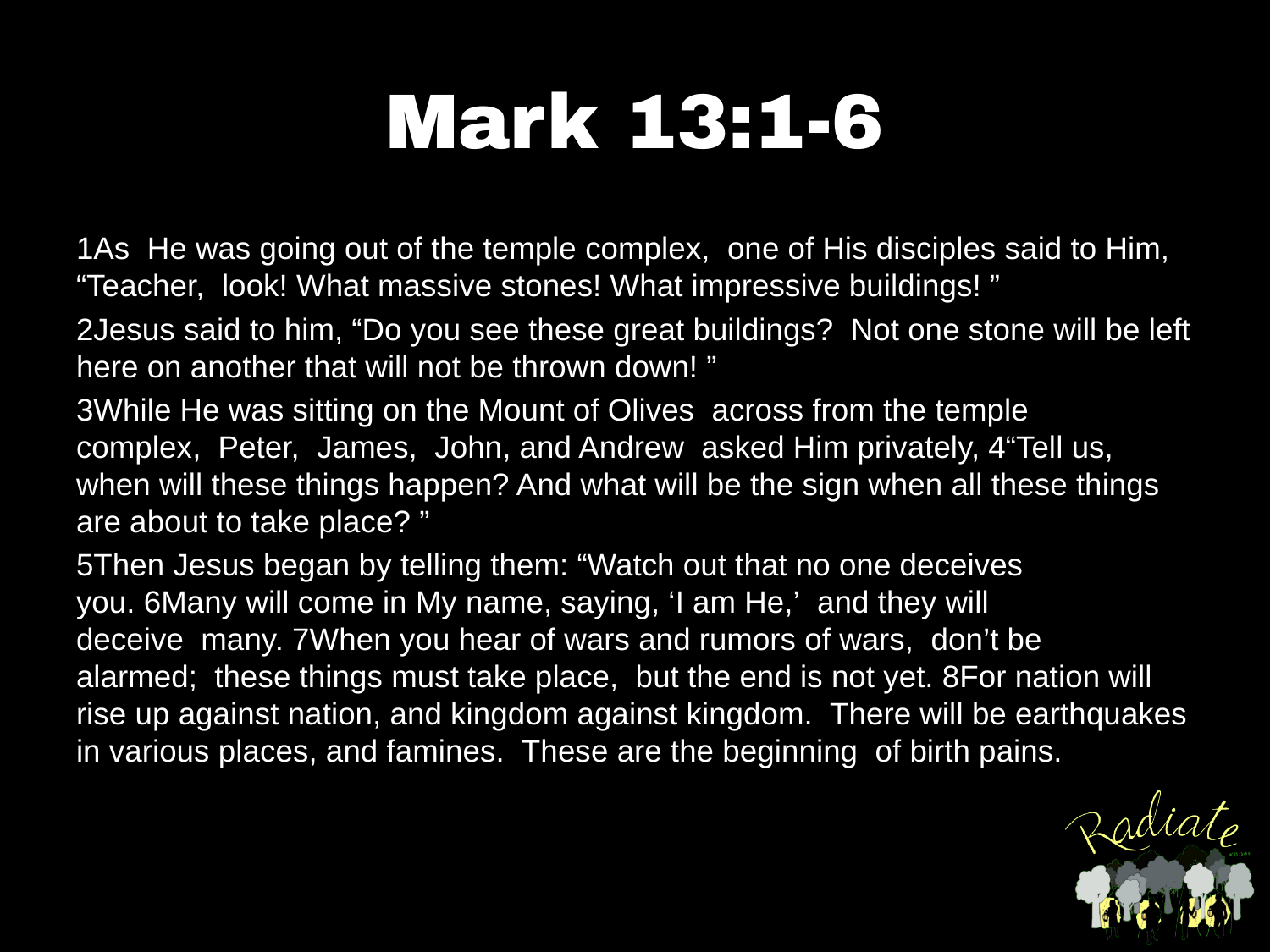

# Mark 13:1-6
1As  He was going out of the temple complex,  one of His disciples said to Him, “Teacher,  look! What massive stones! What impressive buildings! ”
2Jesus said to him, “Do you see these great buildings?  Not one stone will be left here on another that will not be thrown down! ”
3While He was sitting on the Mount of Olives  across from the temple complex,  Peter,  James,  John, and Andrew  asked Him privately, 4“Tell us, when will these things happen? And what will be the sign when all these things are about to take place? ”
5Then Jesus began by telling them: “Watch out that no one deceives you. 6Many will come in My name, saying, ‘I am He,’  and they will deceive  many. 7When you hear of wars and rumors of wars,  don’t be alarmed;  these things must take place,  but the end is not yet. 8For nation will rise up against nation, and kingdom against kingdom.  There will be earthquakes in various places, and famines.  These are the beginning  of birth pains.